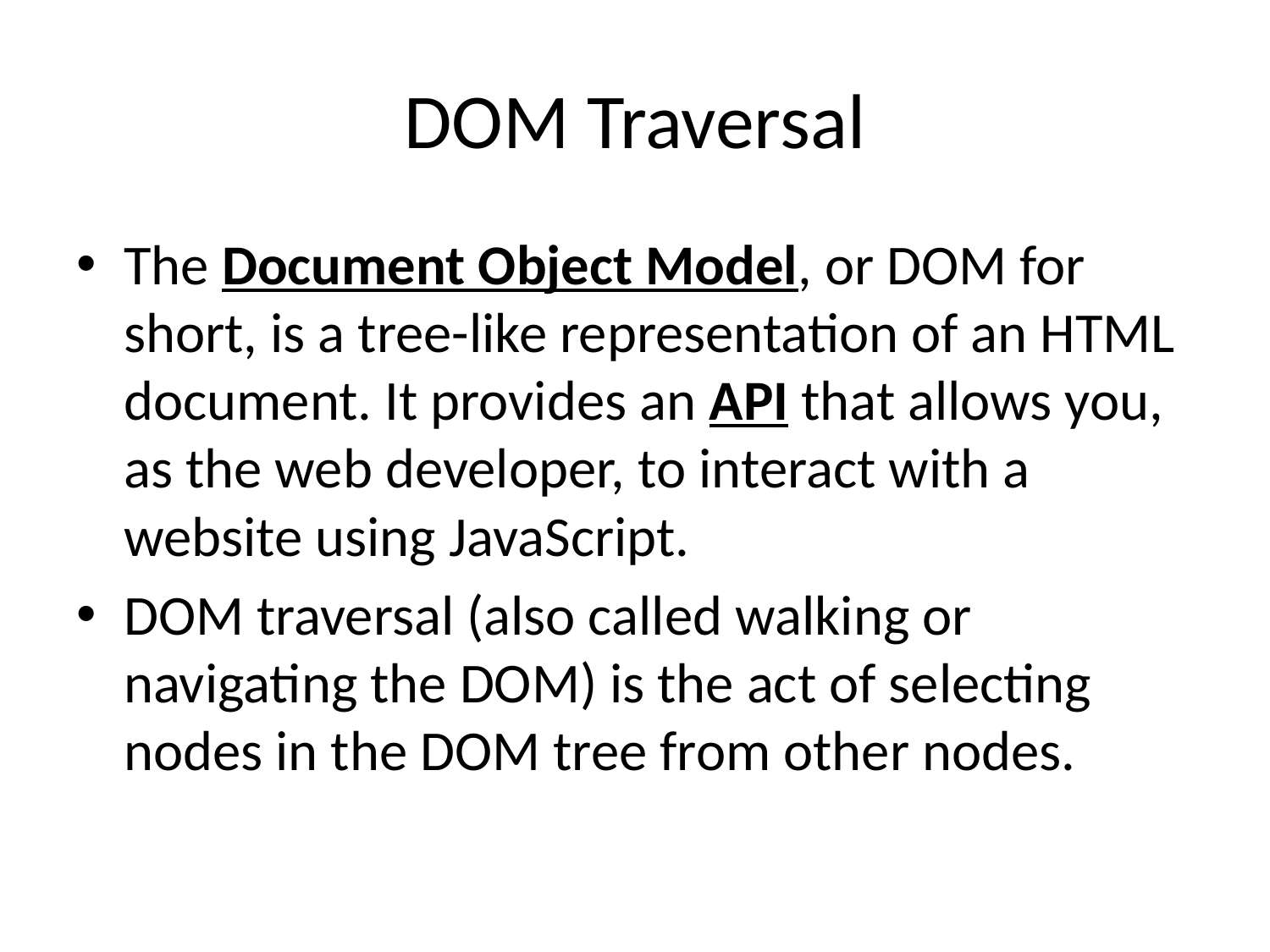

# DOM Traversal
The Document Object Model, or DOM for short, is a tree-like representation of an HTML document. It provides an API that allows you, as the web developer, to interact with a website using JavaScript.
DOM traversal (also called walking or navigating the DOM) is the act of selecting nodes in the DOM tree from other nodes.